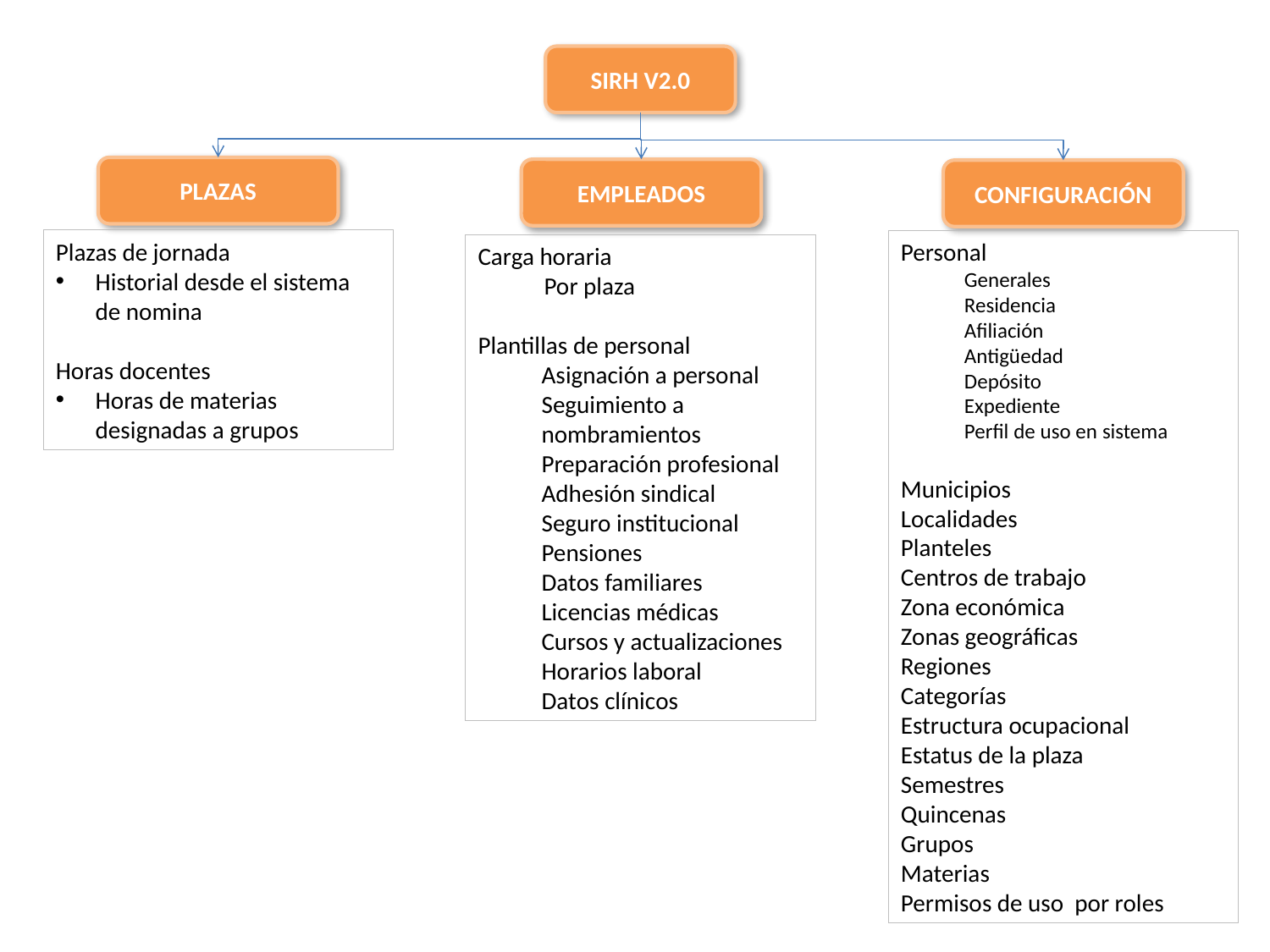

SIRH V2.0
PLAZAS
EMPLEADOS
CONFIGURACIÓN
Plazas de jornada
Historial desde el sistema de nomina

Horas docentes
Horas de materias designadas a grupos
Personal
Generales
Residencia
Afiliación
Antigüedad
Depósito
Expediente
Perfil de uso en sistema

Municipios
Localidades
Planteles
Centros de trabajo
Zona económica
Zonas geográficas
Regiones
Categorías
Estructura ocupacional
Estatus de la plaza
Semestres
Quincenas
Grupos
Materias
Permisos de uso  por roles
Carga horaria
            Por plaza

Plantillas de personal
Asignación a personal
Seguimiento a nombramientos
Preparación profesional
Adhesión sindical
Seguro institucional
Pensiones
Datos familiares
Licencias médicas
Cursos y actualizaciones
Horarios laboral
Datos clínicos